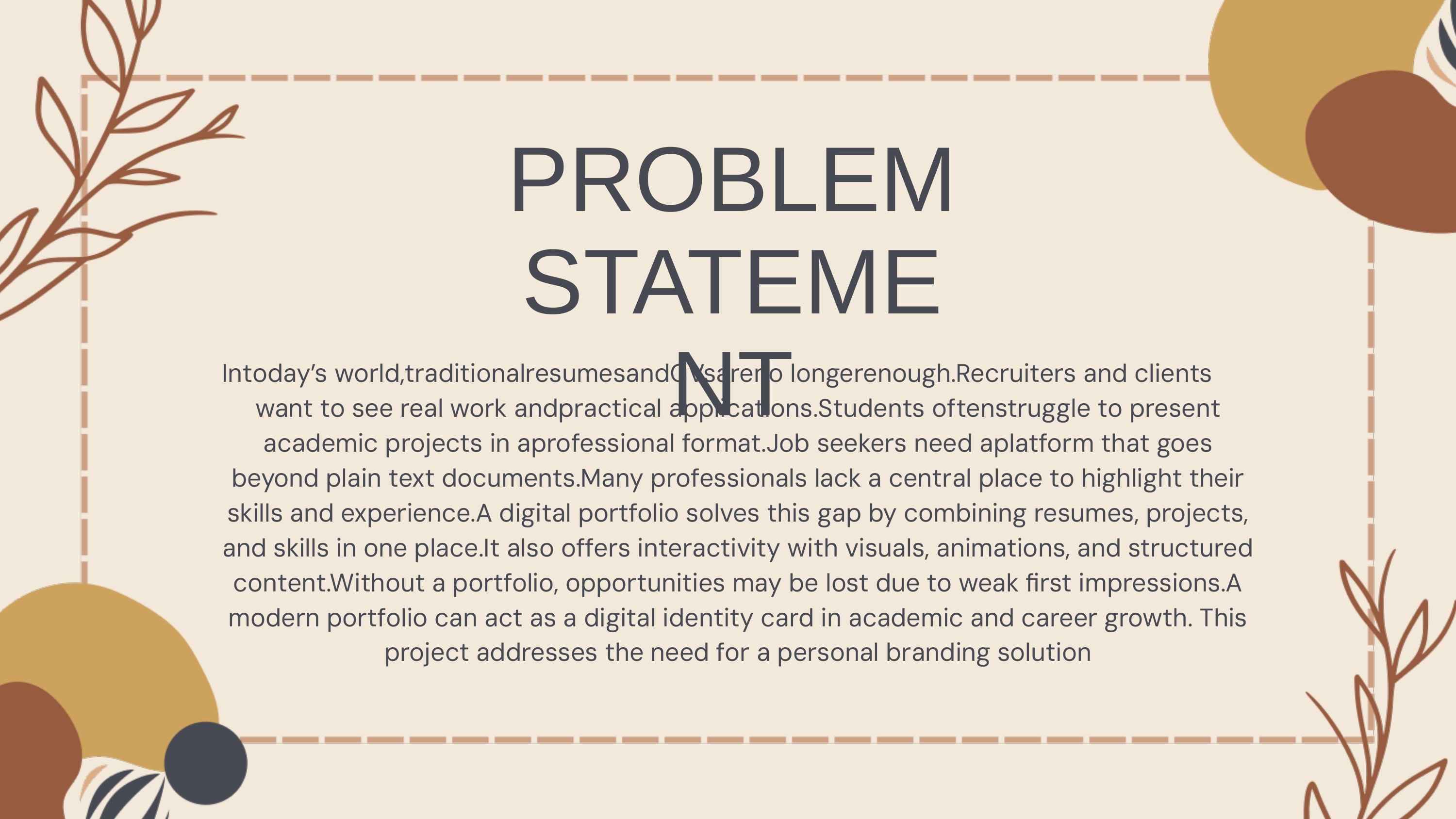

PROBLEM STATEMENT

Intoday’s world,traditionalresumesandCVsareno longerenough.Recruiters and clients
want to see real work andpractical applications.Students oftenstruggle to present academic projects in aprofessional format.Job seekers need aplatform that goes beyond plain text documents.Many professionals lack a central place to highlight their skills and experience.A digital portfolio solves this gap by combining resumes, projects, and skills in one place.It also offers interactivity with visuals, animations, and structured content.Without a portfolio, opportunities may be lost due to weak first impressions.A modern portfolio can act as a digital identity card in academic and career growth. This project addresses the need for a personal branding solution